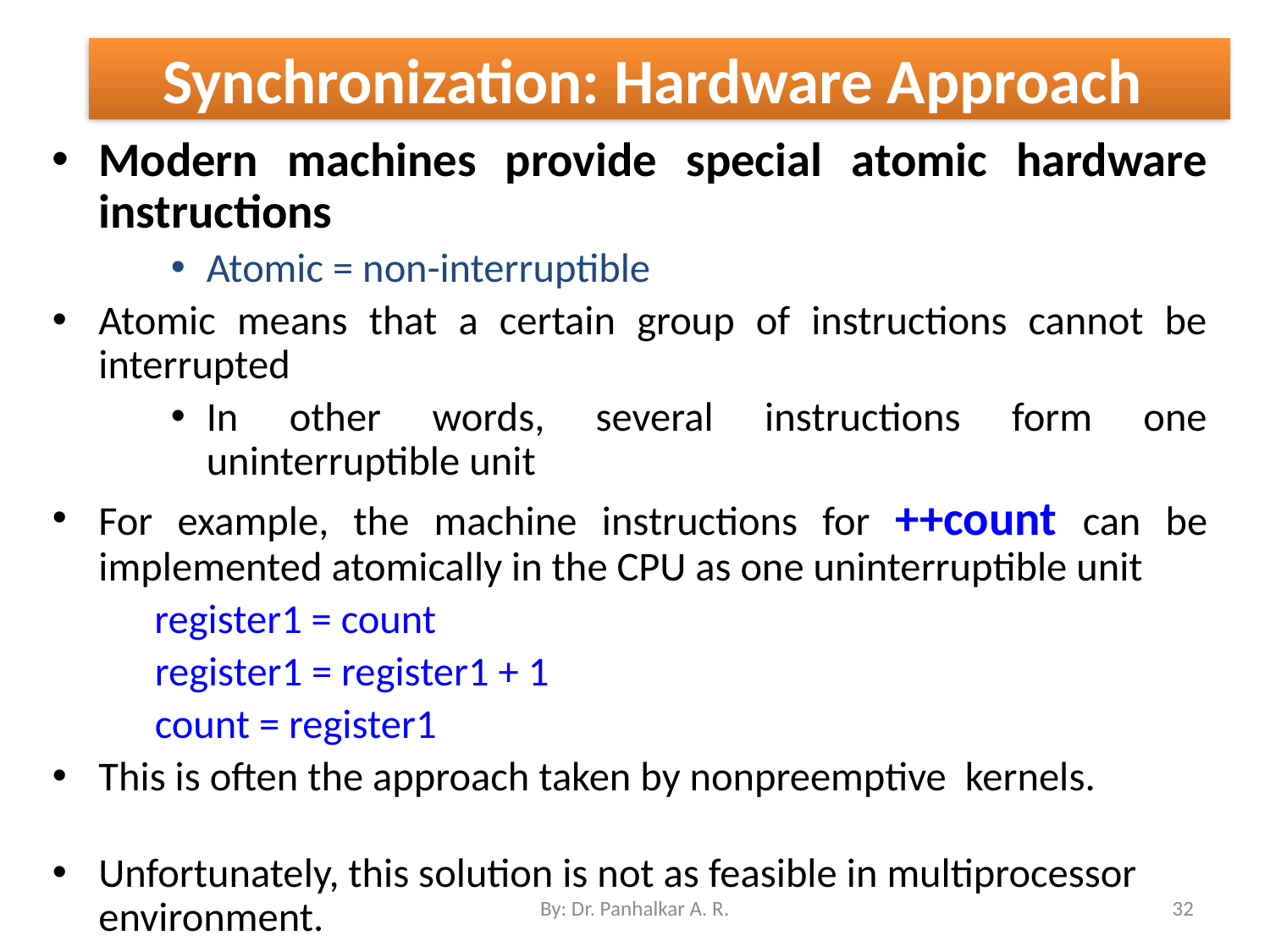

# Synchronization: Hardware Approach
Modern machines provide special atomic hardware instructions
Atomic = non-interruptible
Atomic means that a certain group of instructions cannot be interrupted
In other words, several instructions form one uninterruptible unit
For example, the machine instructions for ++count can be implemented atomically in the CPU as one uninterruptible unit
	      register1 = count
           register1 = register1 + 1
           count = register1
This is often the approach taken by nonpreemptive  kernels.
Unfortunately, this solution is not as feasible in multiprocessor environment.
By: Dr. Panhalkar A. R.
32